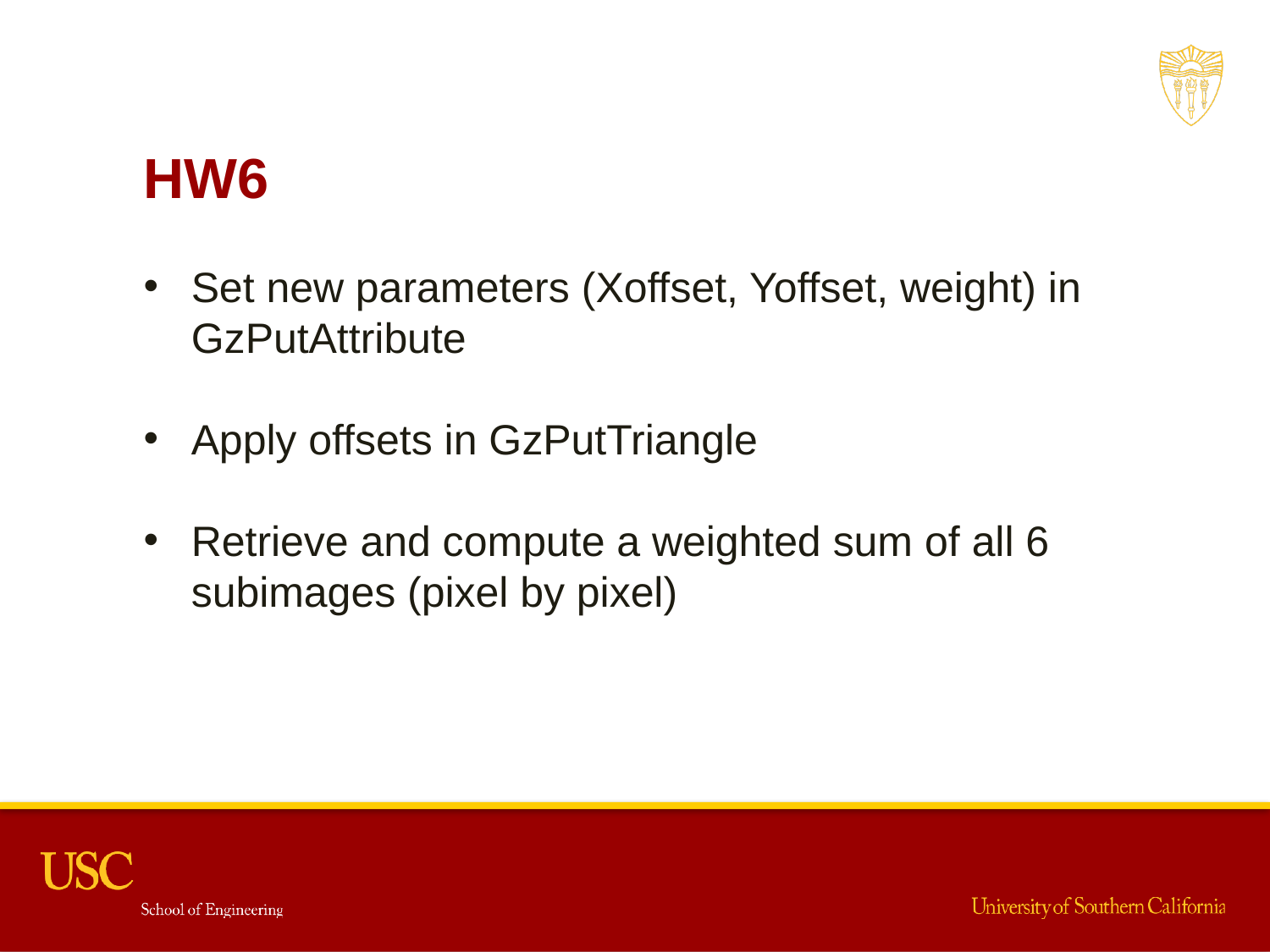

HW6

Set new parameters (Xoffset, Yoffset, weight) in GzPutAttribute

Apply offsets in GzPutTriangle

Retrieve and compute a weighted sum of all 6 subimages (pixel by pixel)